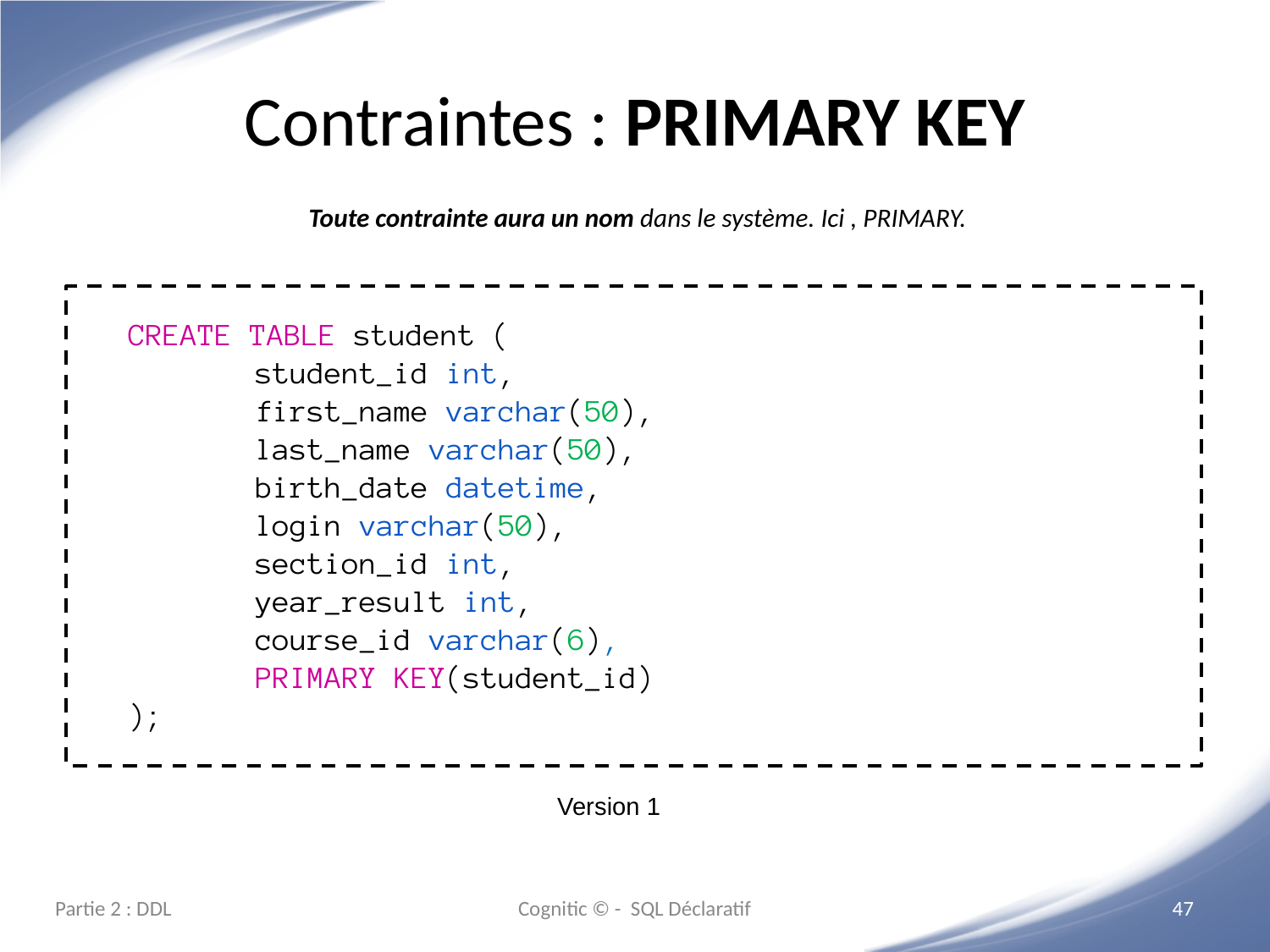

# Contraintes : PRIMARY KEY
Toute contrainte aura un nom dans le système. Ici , PRIMARY.

CREATE TABLE student (
	student_id int,
	first_name varchar(50),
	last_name varchar(50),
	birth_date datetime,
	login varchar(50),
	section_id int,
	year_result int,
	course_id varchar(6),
	PRIMARY KEY(student_id)
);
Version 1
Partie 2 : DDL
Cognitic © -  SQL Déclaratif
47